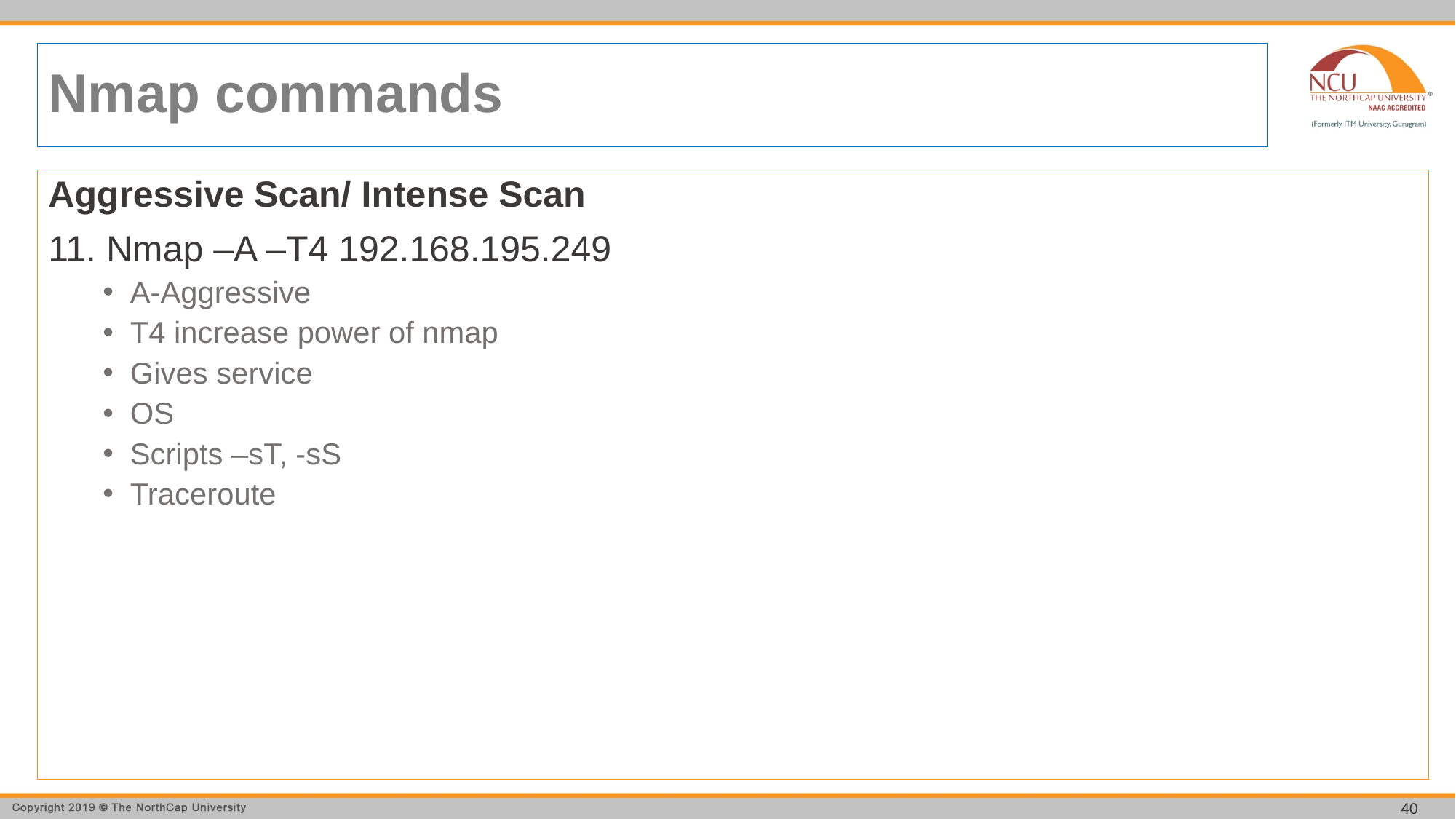

# Nmap commands
Aggressive Scan/ Intense Scan
11. Nmap –A –T4 192.168.195.249
A-Aggressive
T4 increase power of nmap
Gives service
OS
Scripts –sT, -sS
Traceroute
40